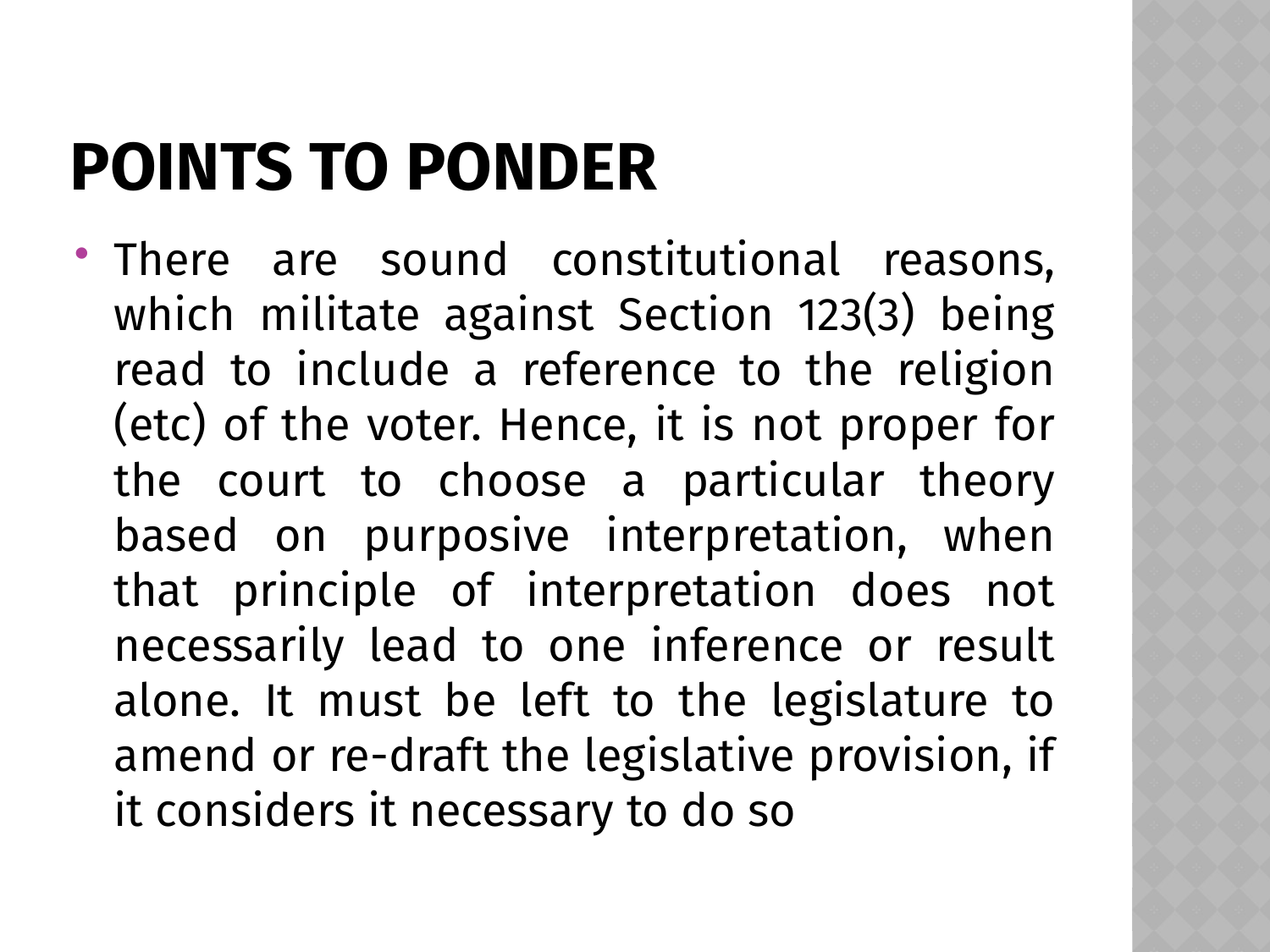

# Points to ponder
There are sound constitutional reasons, which militate against Section 123(3) being read to include a reference to the religion (etc) of the voter. Hence, it is not proper for the court to choose a particular theory based on purposive interpretation, when that principle of interpretation does not necessarily lead to one inference or result alone. It must be left to the legislature to amend or re-draft the legislative provision, if it considers it necessary to do so